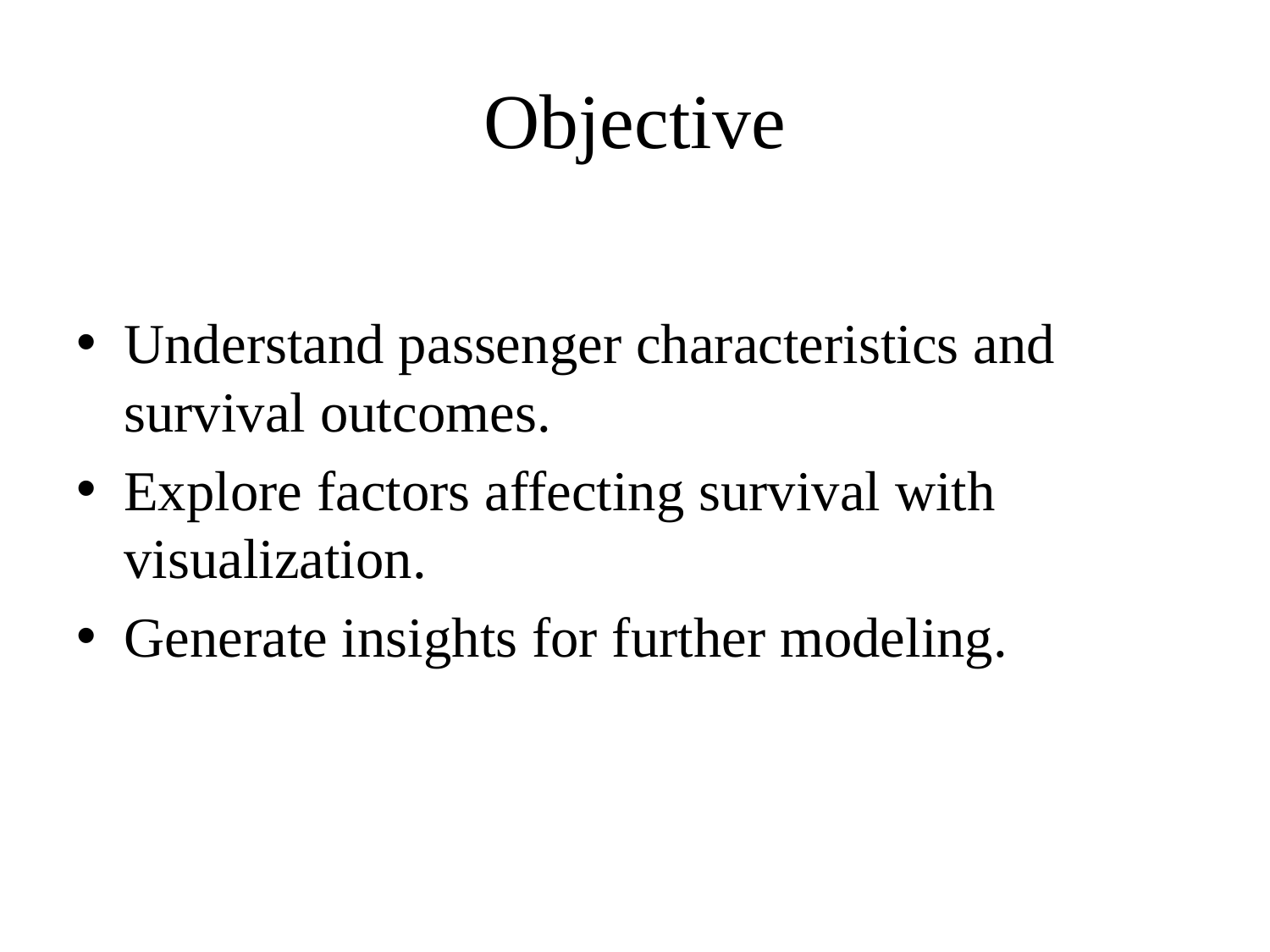

# Objective

Understand passenger characteristics and survival outcomes.
Explore factors affecting survival with visualization.
Generate insights for further modeling.